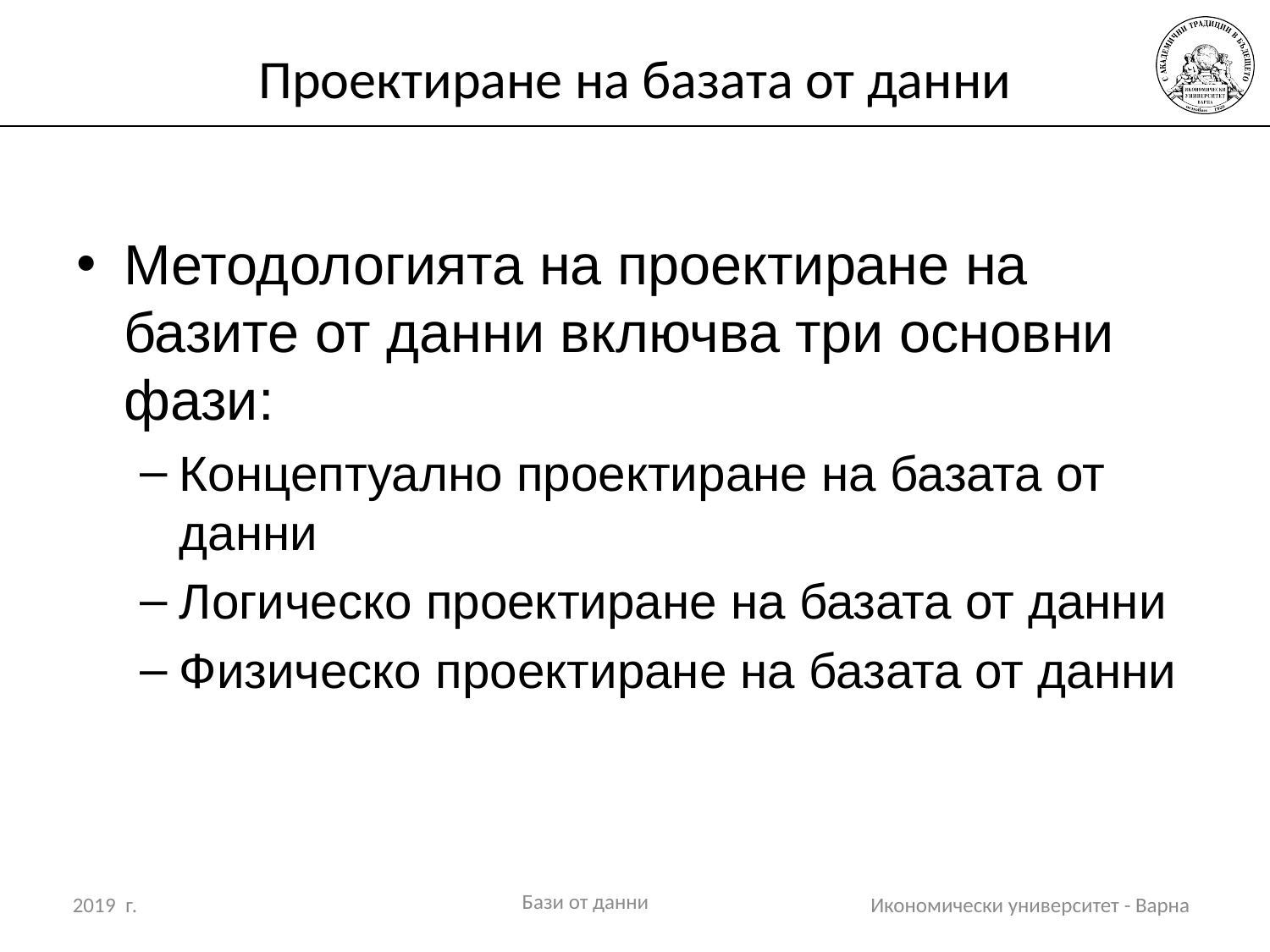

# Проектиране на базата от данни
Методологията на проектиране на базите от данни включва три основни фази:
Концептуално проектиране на базата от данни
Логическо проектиране на базата от данни
Физическо проектиране на базата от данни

Бази от данни
2019  г.
Икономически университет - Варна